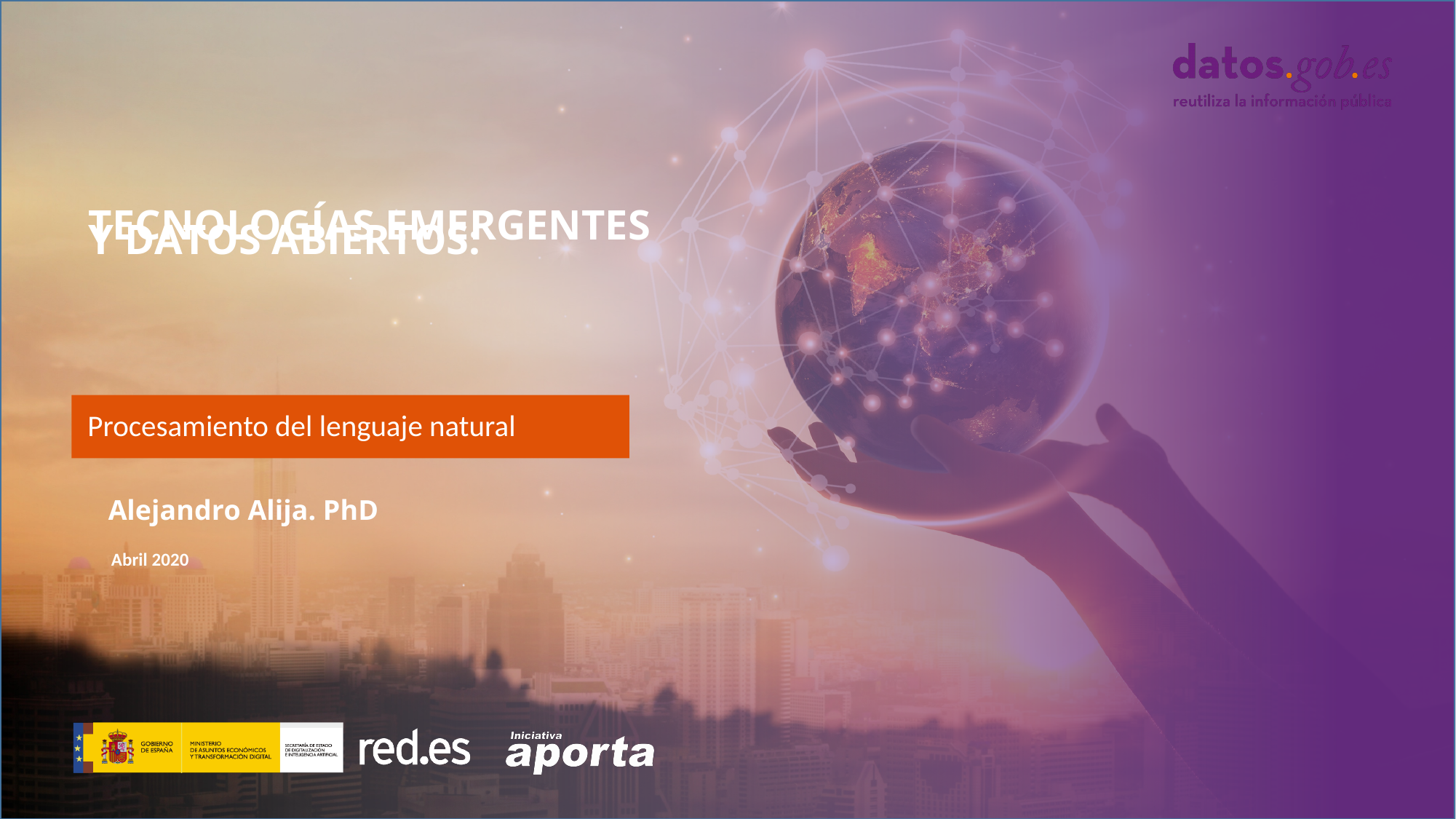

TECNOLOGÍAS EMERGENTES Y DATOS ABIERTOS:

Procesamiento del lenguaje natural
Alejandro Alija. PhD
Abril 2020